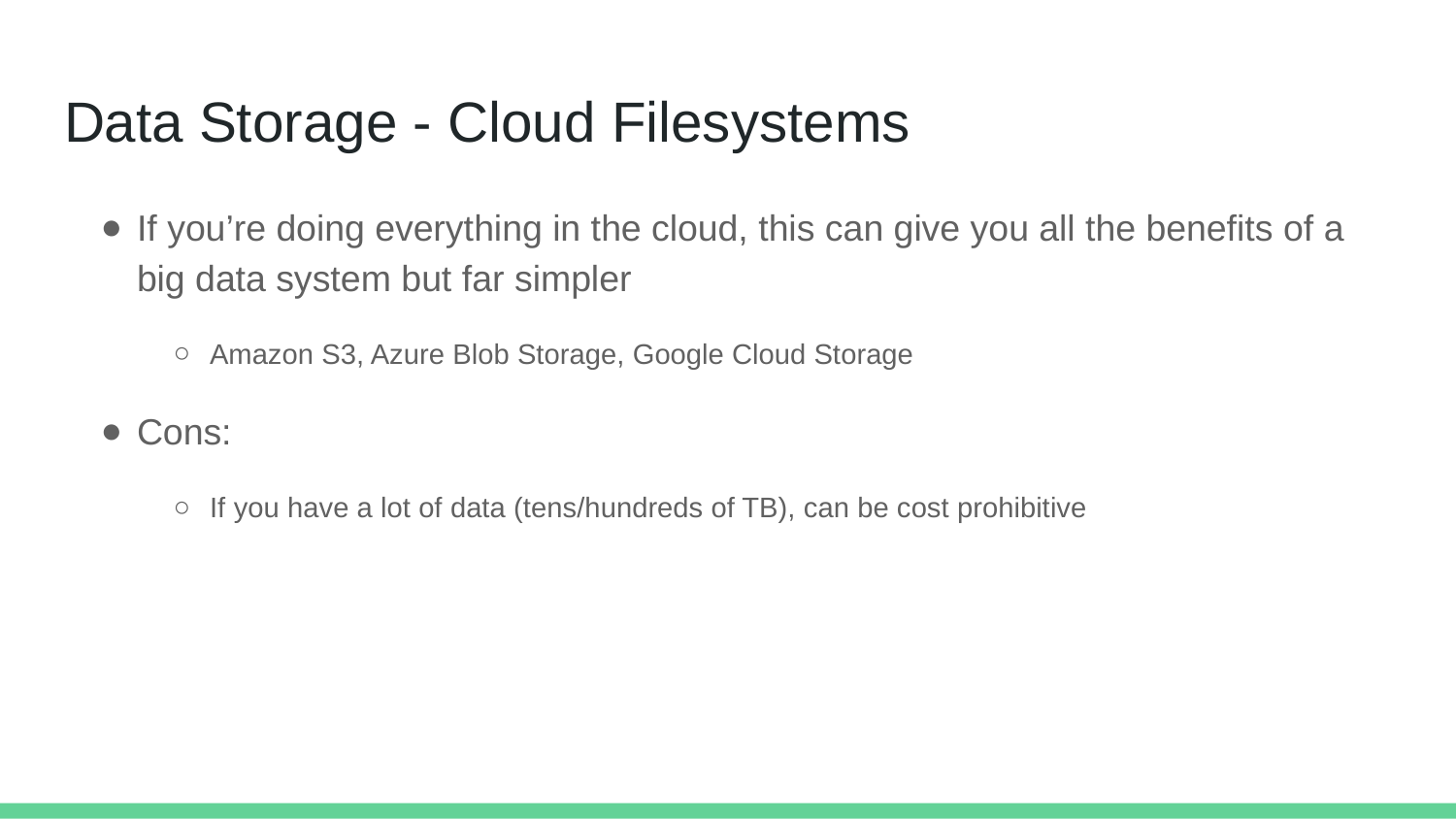

# Data Storage - Cloud Filesystems
If you’re doing everything in the cloud, this can give you all the benefits of a big data system but far simpler
Amazon S3, Azure Blob Storage, Google Cloud Storage
Cons:
If you have a lot of data (tens/hundreds of TB), can be cost prohibitive